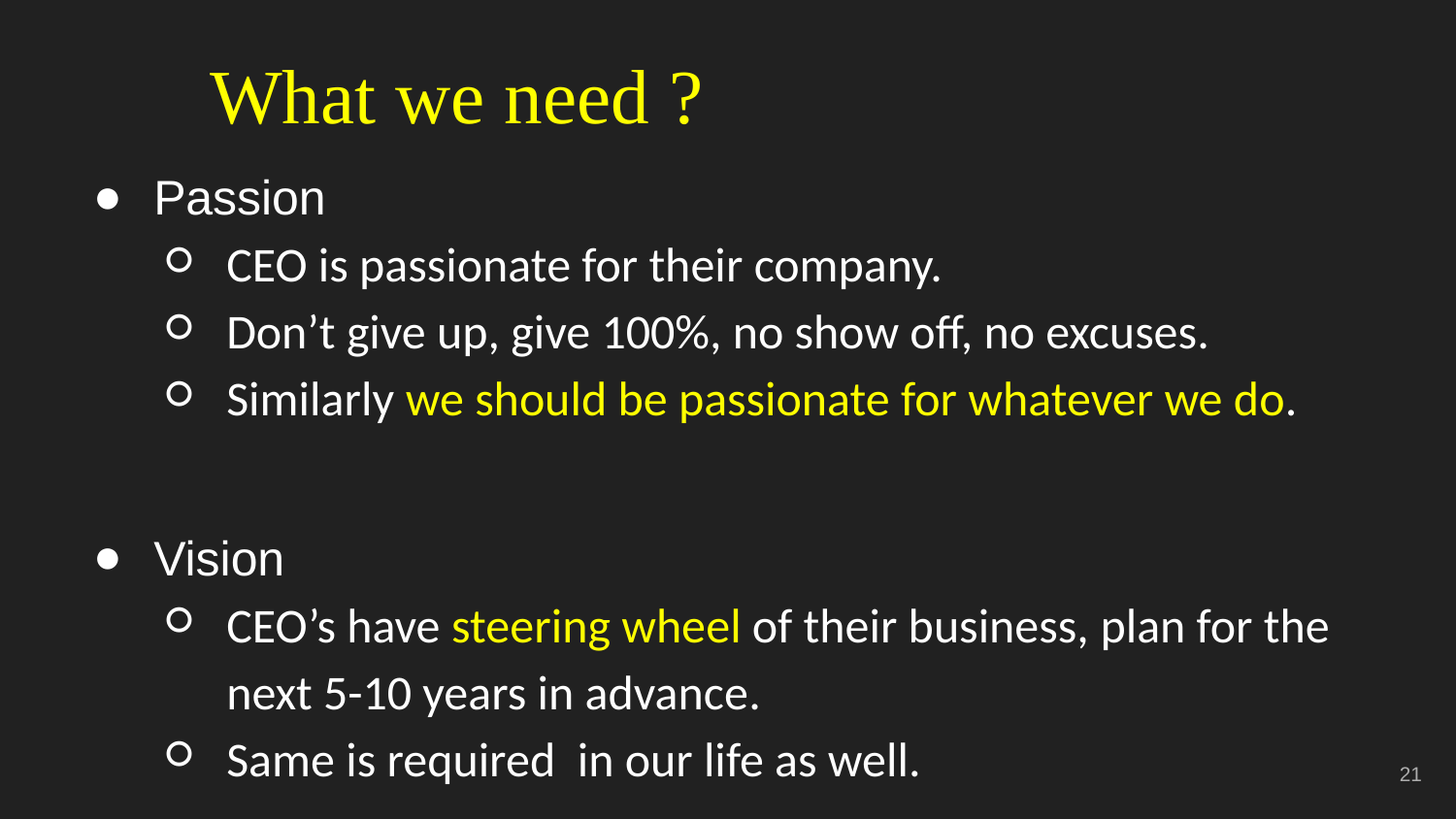

# What we need ?
Passion
CEO is passionate for their company.
Don’t give up, give 100%, no show off, no excuses.
Similarly we should be passionate for whatever we do.

Vision
CEO’s have steering wheel of their business, plan for the next 5-10 years in advance.
Same is required  in our life as well.
21